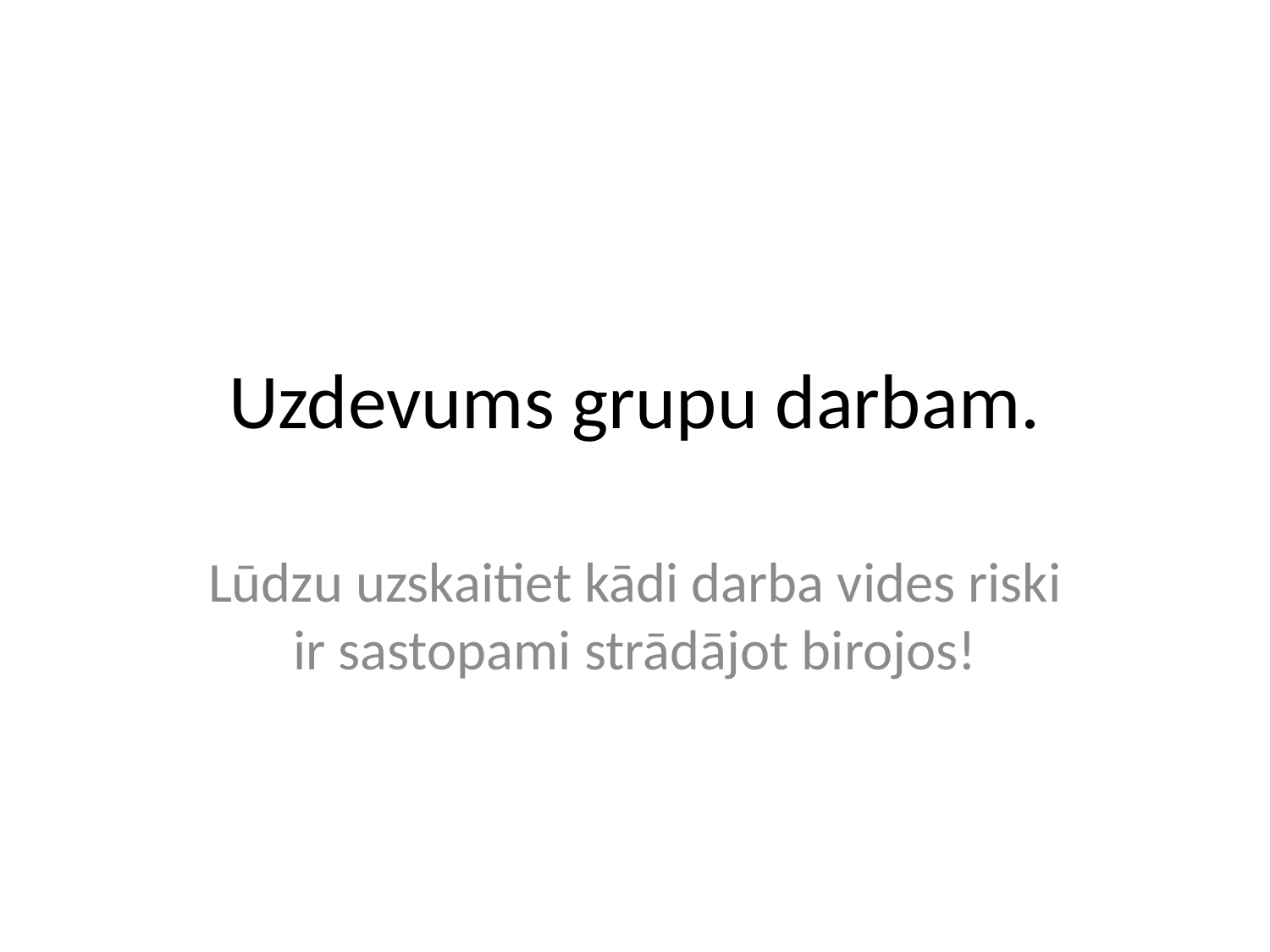

# Uzdevums grupu darbam.
Lūdzu uzskaitiet kādi darba vides riski ir sastopami strādājot birojos!